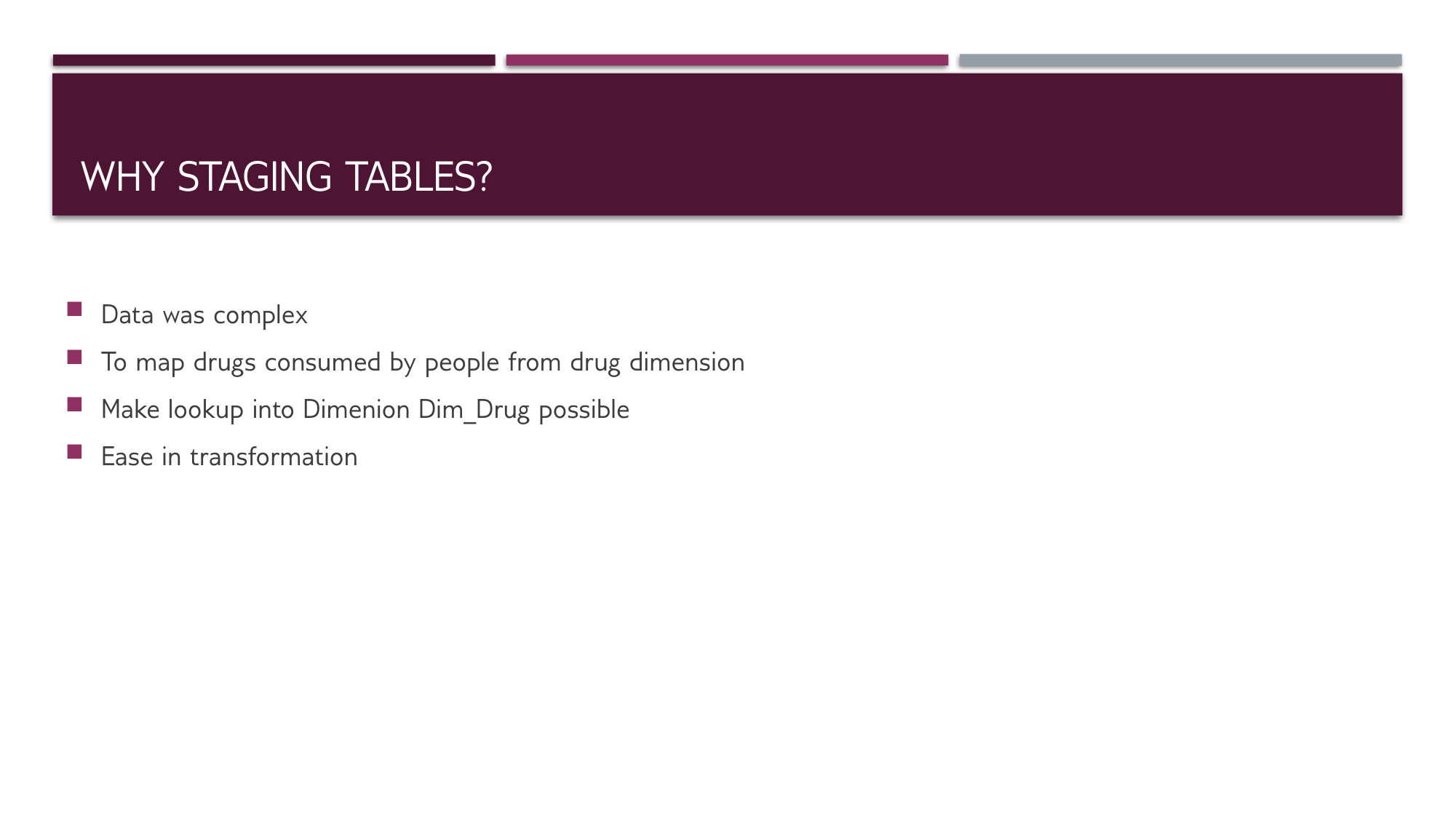

# Why Staging Tables?
Data was complex
To map drugs consumed by people from drug dimension
Make lookup into Dimenion Dim_Drug possible
Ease in transformation